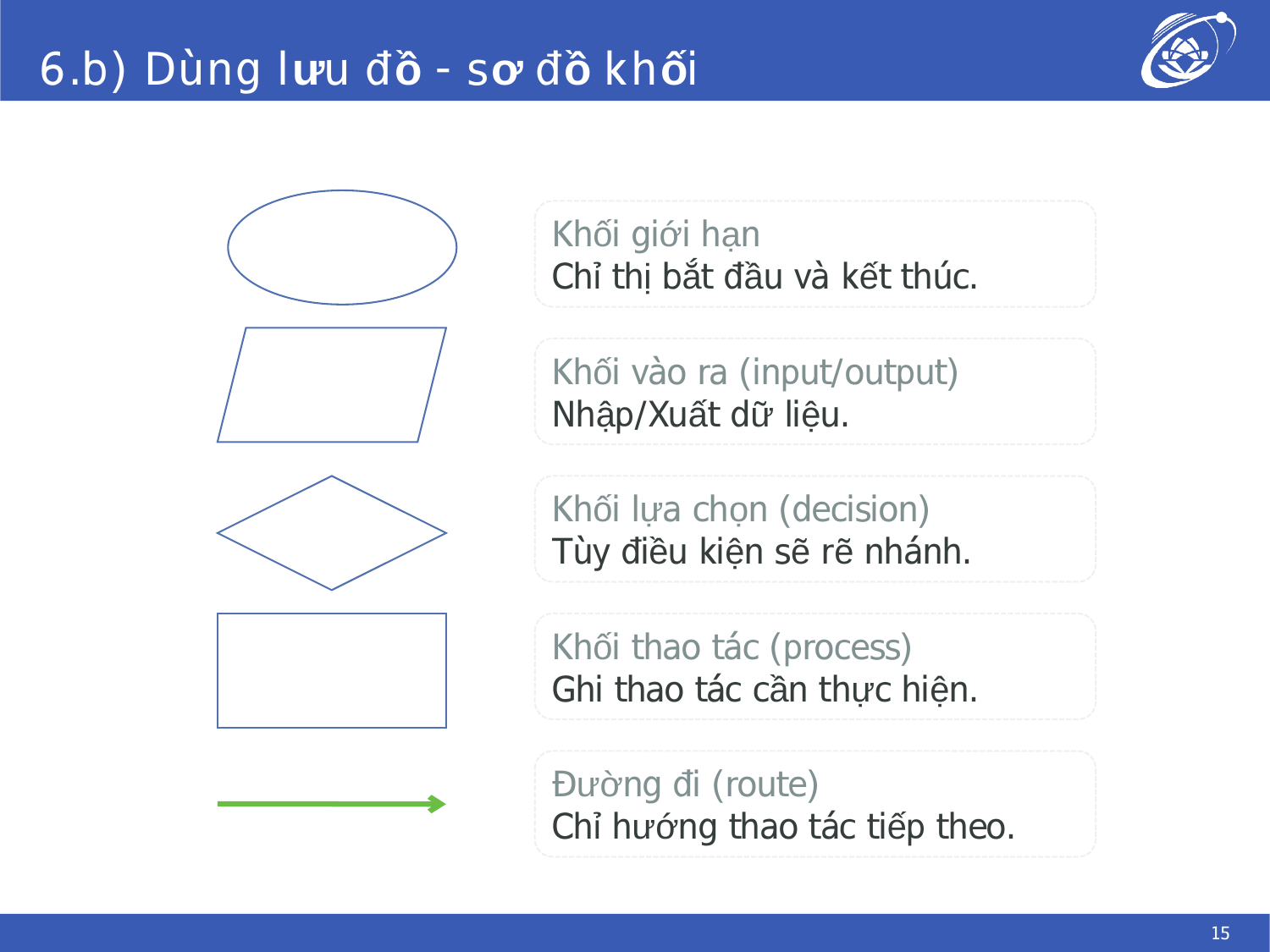

# 6.b) Dùng lưu đồ - sơ đồ khối

Khối giới hạn
Chỉ thị bắt đầu và kết thúc.

Khối vào ra (input/output)
Nhập/Xuất dữ liệu.

Khối lựa chọn (decision)
Tùy điều kiện sẽ rẽ nhánh.

Khối thao tác (process)
Ghi thao tác cần thực hiện.
Đường đi (route)
Chỉ hướng thao tác tiếp theo.
15